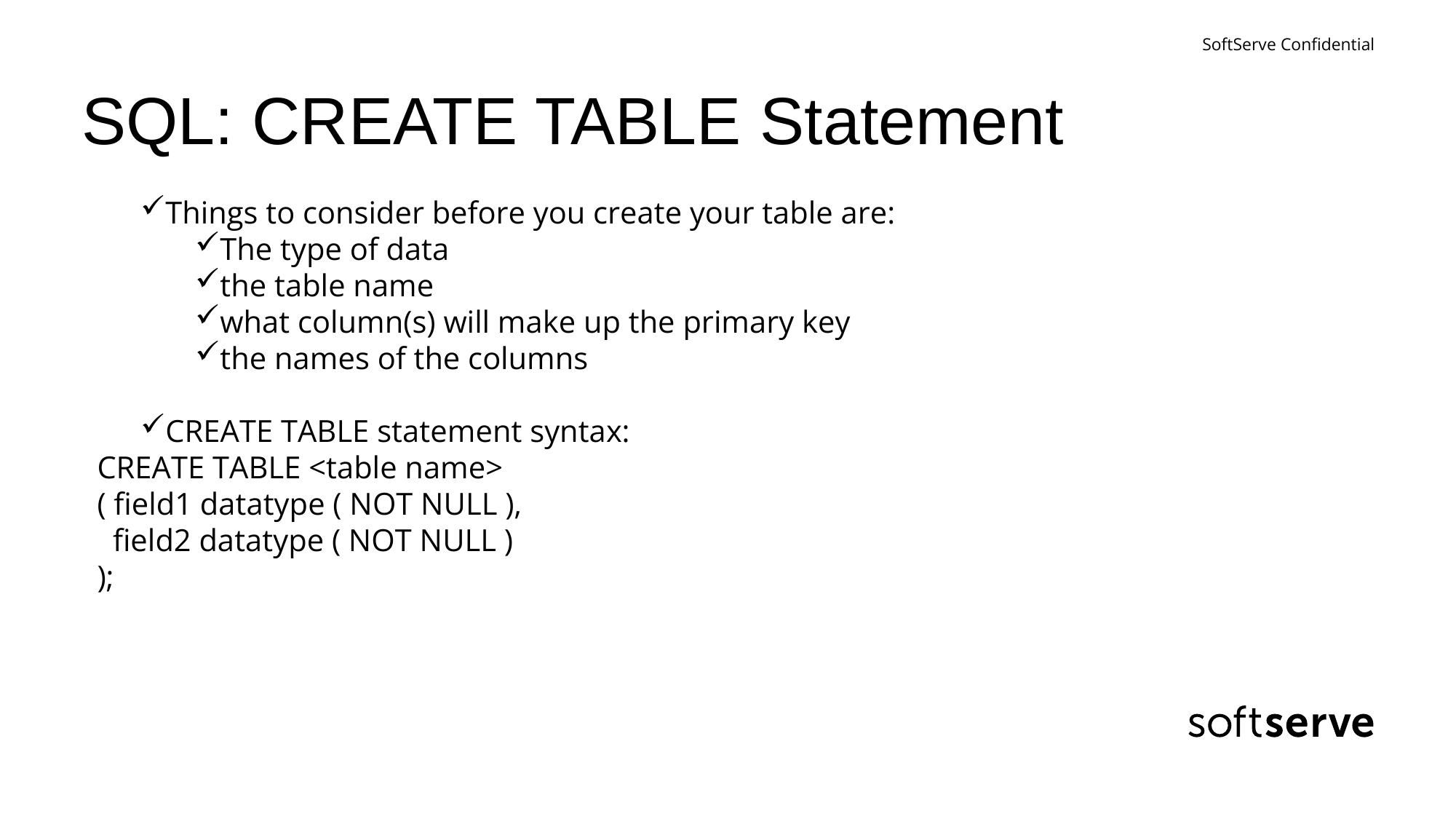

# SQL: CREATE TABLE Statement
Things to consider before you create your table are:
The type of data
the table name
what column(s) will make up the primary key
the names of the columns

CREATE TABLE statement syntax:
CREATE TABLE <table name>
( field1 datatype ( NOT NULL ),
  field2 datatype ( NOT NULL )
);